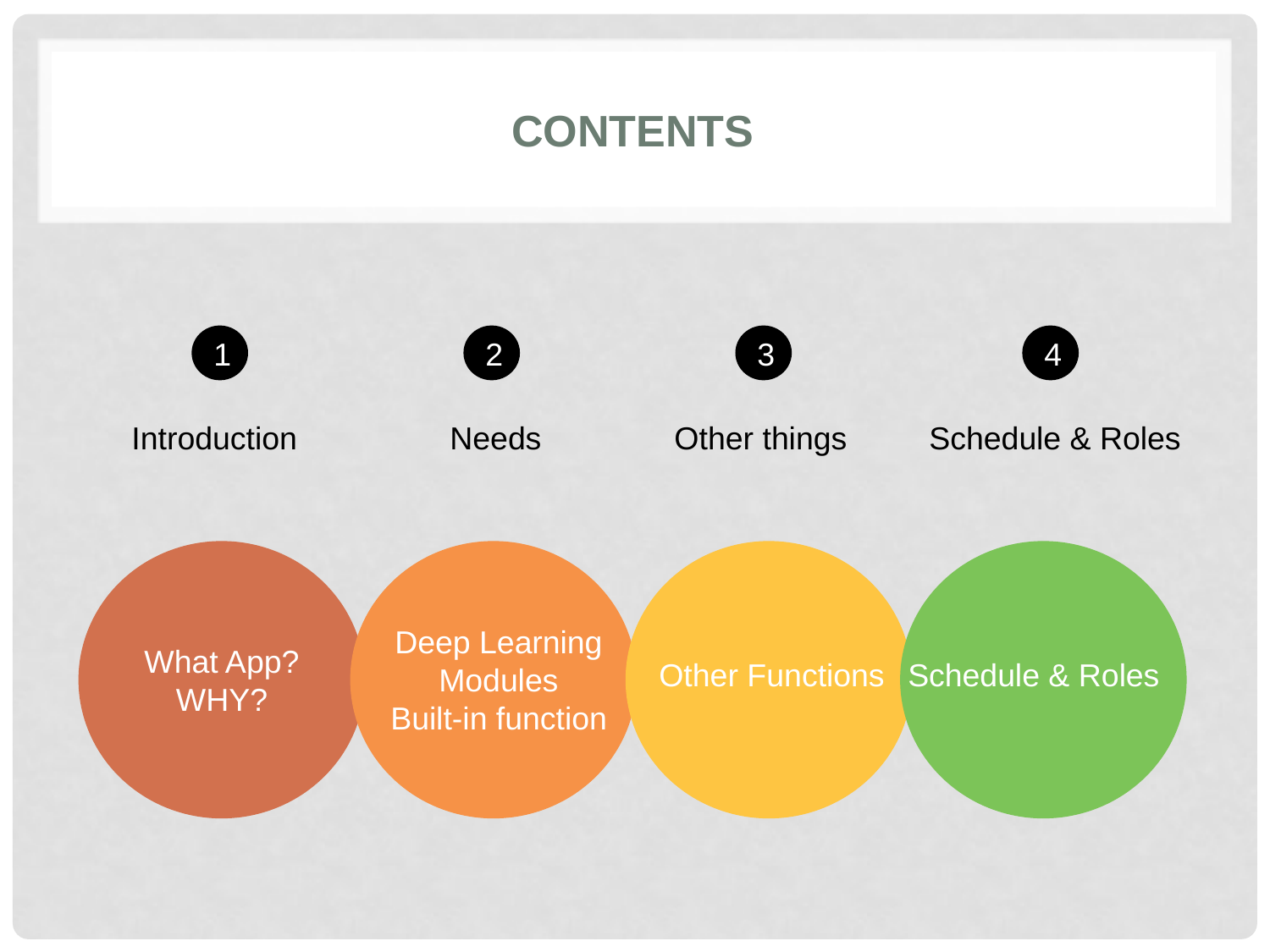

# Contents
1
2
3
4
Introduction
Needs
Schedule & Roles
Other things

Deep Learning
Modules
Built-in function
What App?
WHY?
Other Functions
Schedule & Roles